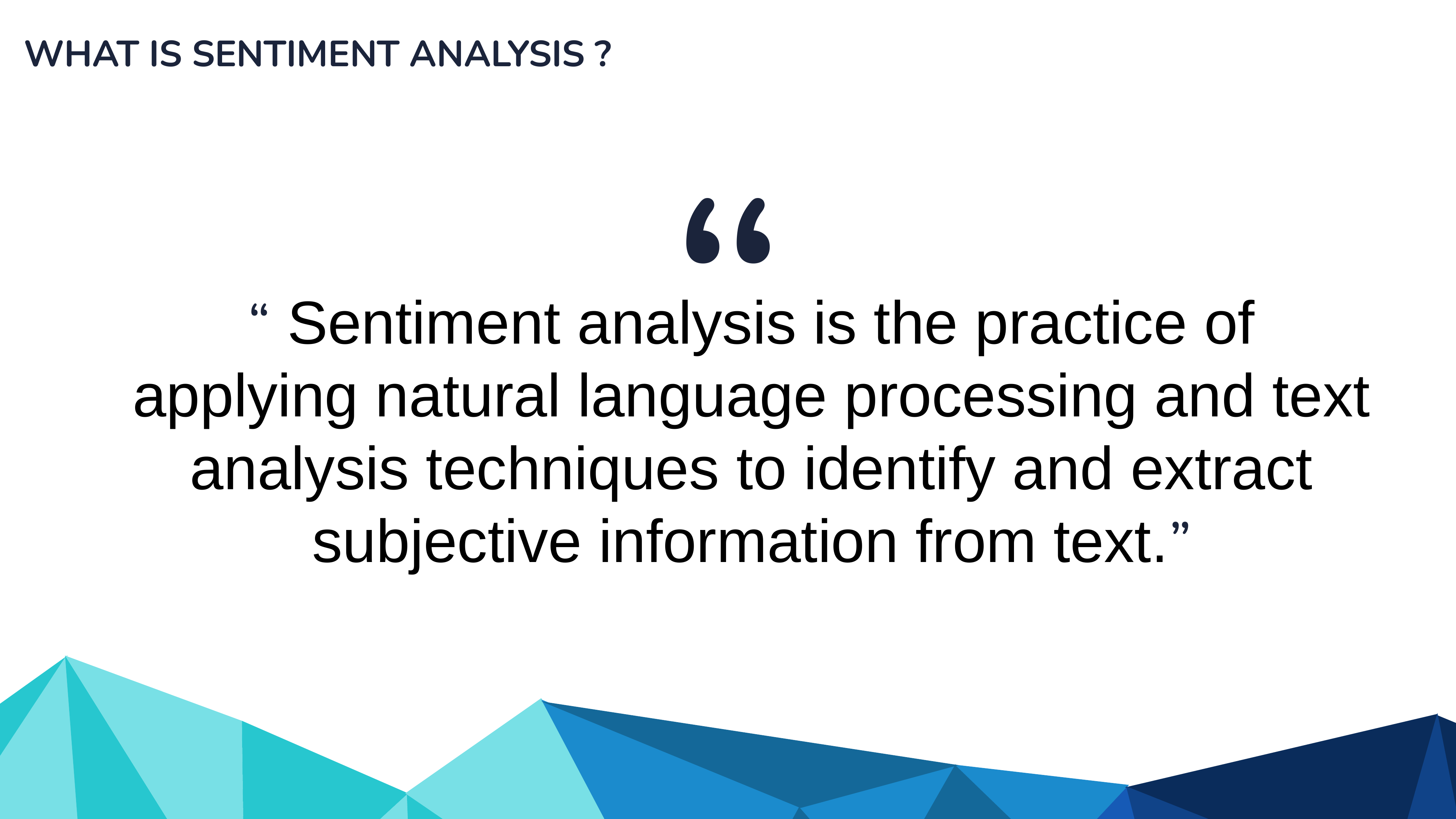

WHAT IS SENTIMENT ANALYSIS ?
“
“ Sentiment analysis is the practice of applying natural language processing and text analysis techniques to identify and extract subjective information from text.”